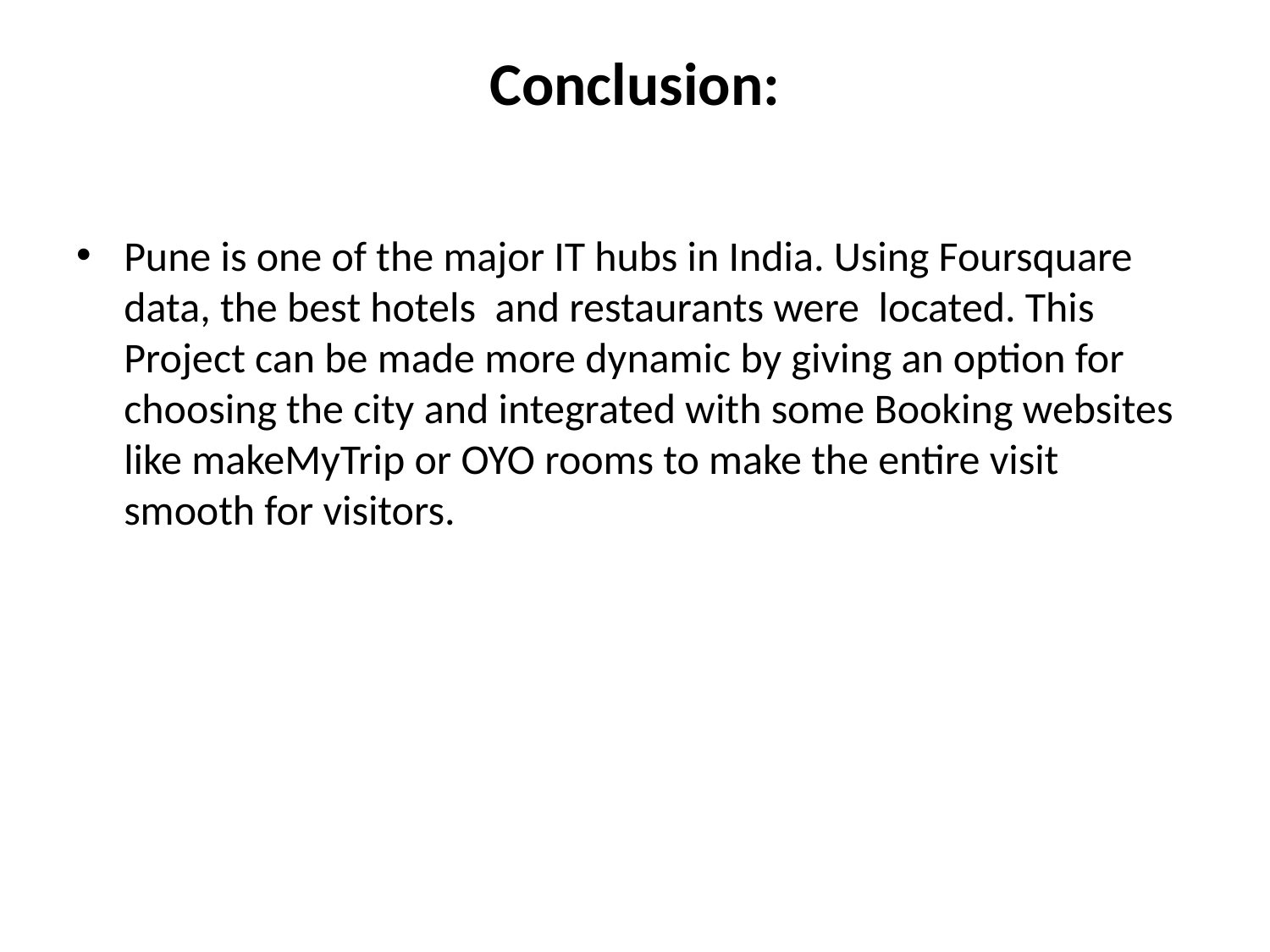

# Conclusion:
Pune is one of the major IT hubs in India. Using Foursquare data, the best hotels  and restaurants were  located. This Project can be made more dynamic by giving an option for choosing the city and integrated with some Booking websites like makeMyTrip or OYO rooms to make the entire visit smooth for visitors.